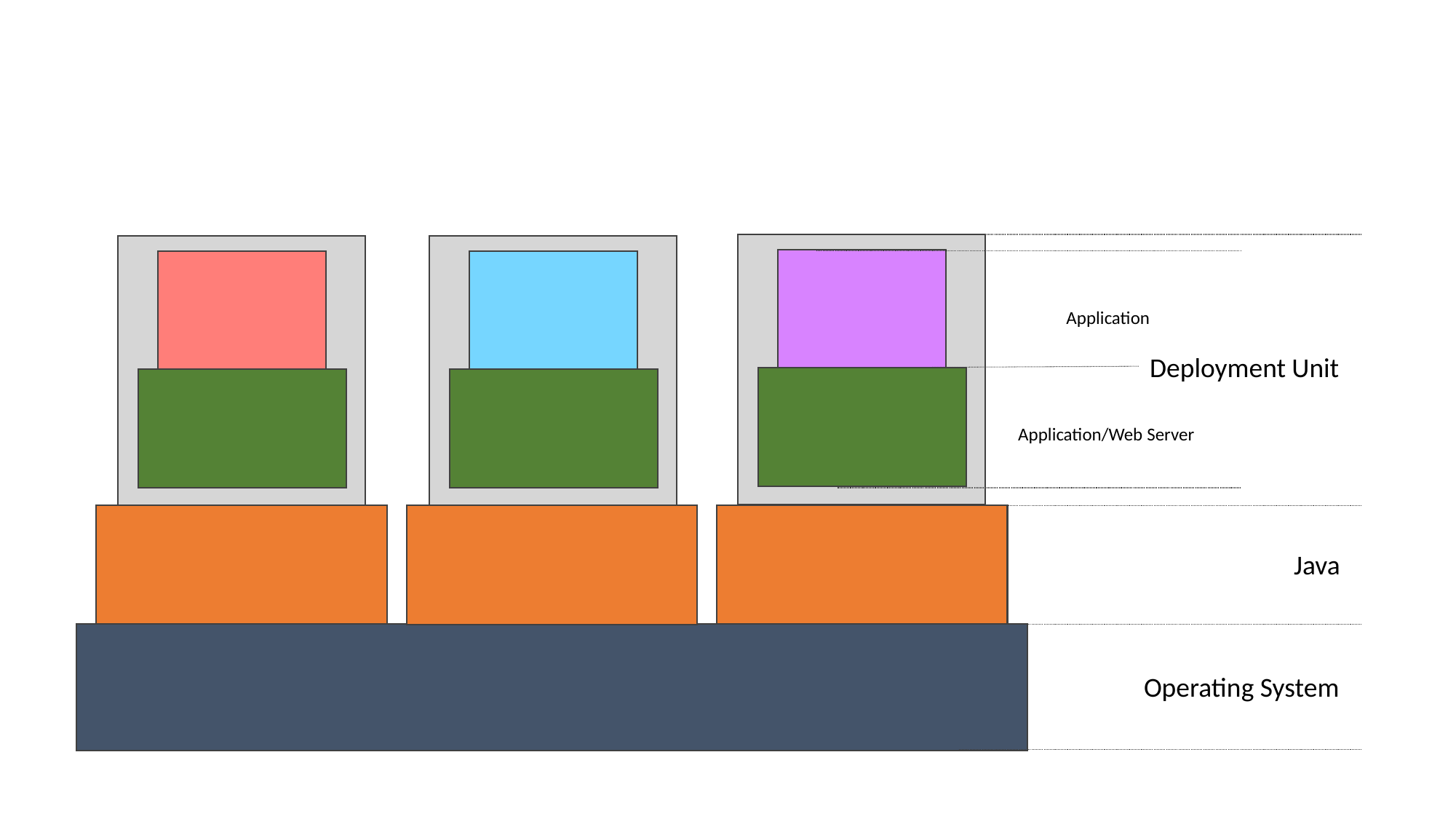

Application
Deployment Unit
Application/Web Server

Java

Operating System